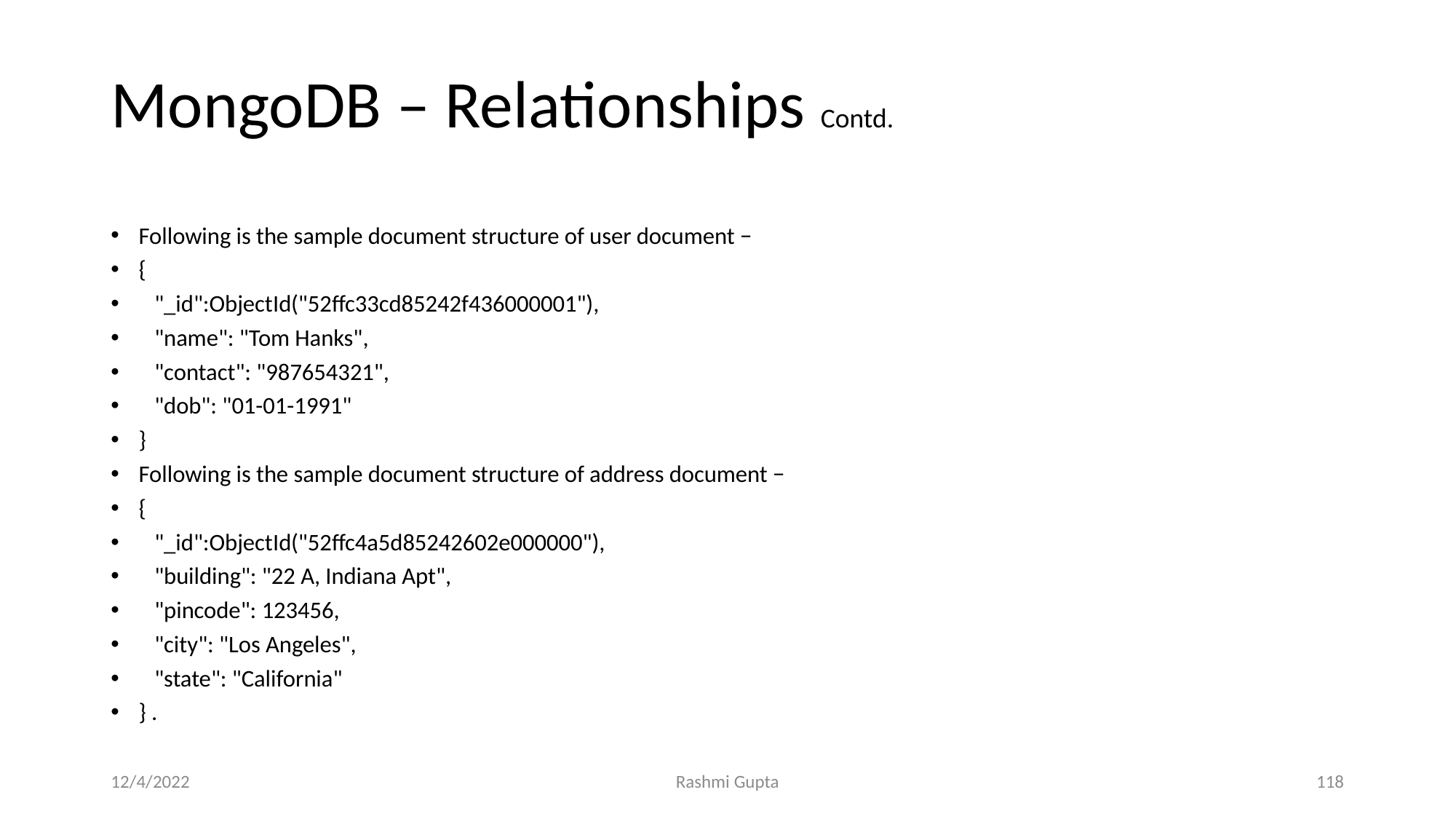

# MongoDB – Relationships Contd.
Following is the sample document structure of user document −
{
   "_id":ObjectId("52ffc33cd85242f436000001"),
   "name": "Tom Hanks",
   "contact": "987654321",
   "dob": "01-01-1991"
}
Following is the sample document structure of address document −
{
   "_id":ObjectId("52ffc4a5d85242602e000000"),
   "building": "22 A, Indiana Apt",
   "pincode": 123456,
   "city": "Los Angeles",
   "state": "California"
} .
12/4/2022
Rashmi Gupta
118